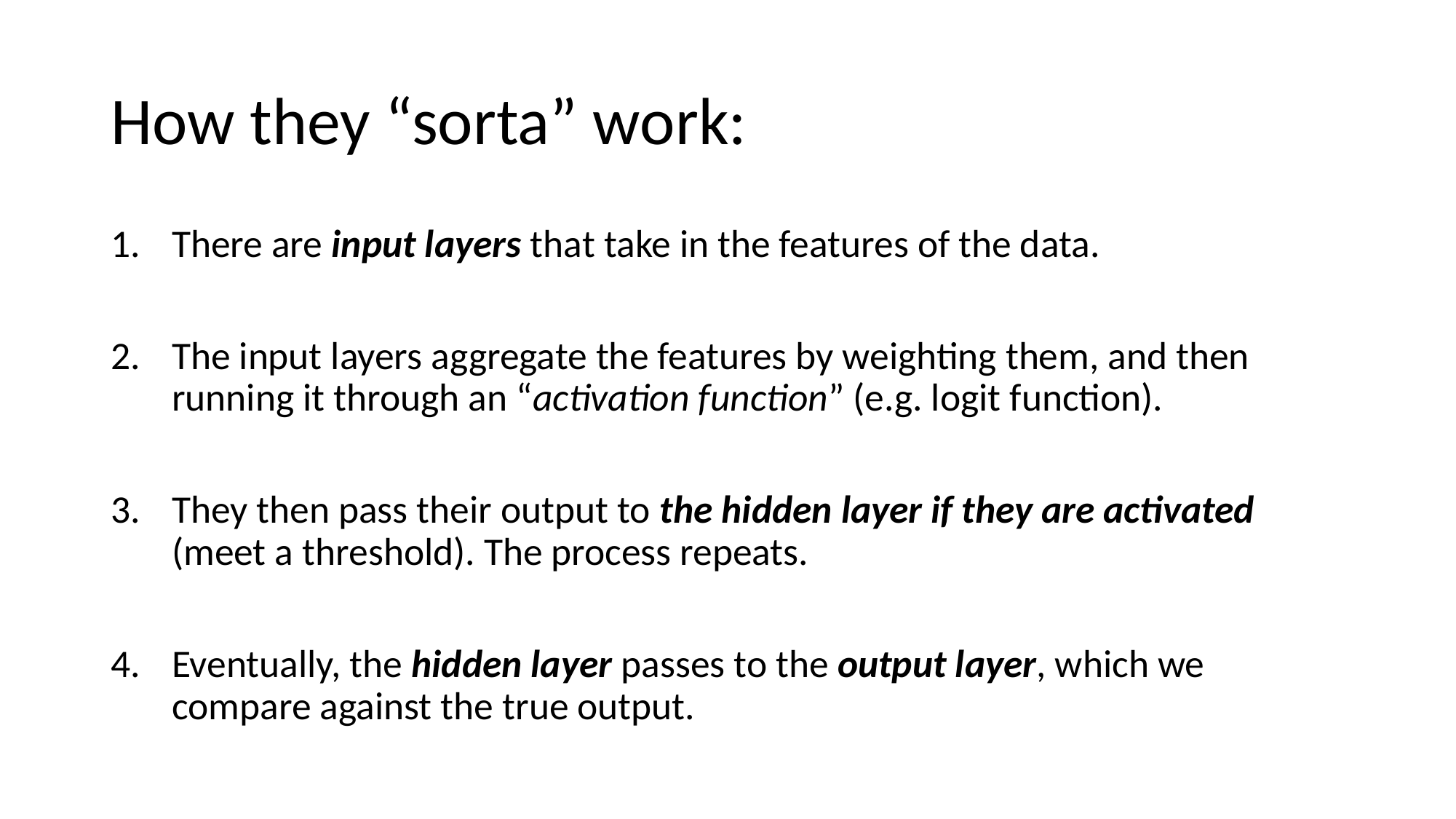

# How they “sorta” work:
There are input layers that take in the features of the data.

The input layers aggregate the features by weighting them, and then running it through an “activation function” (e.g. logit function).

They then pass their output to the hidden layer if they are activated (meet a threshold). The process repeats.

Eventually, the hidden layer passes to the output layer, which we compare against the true output.